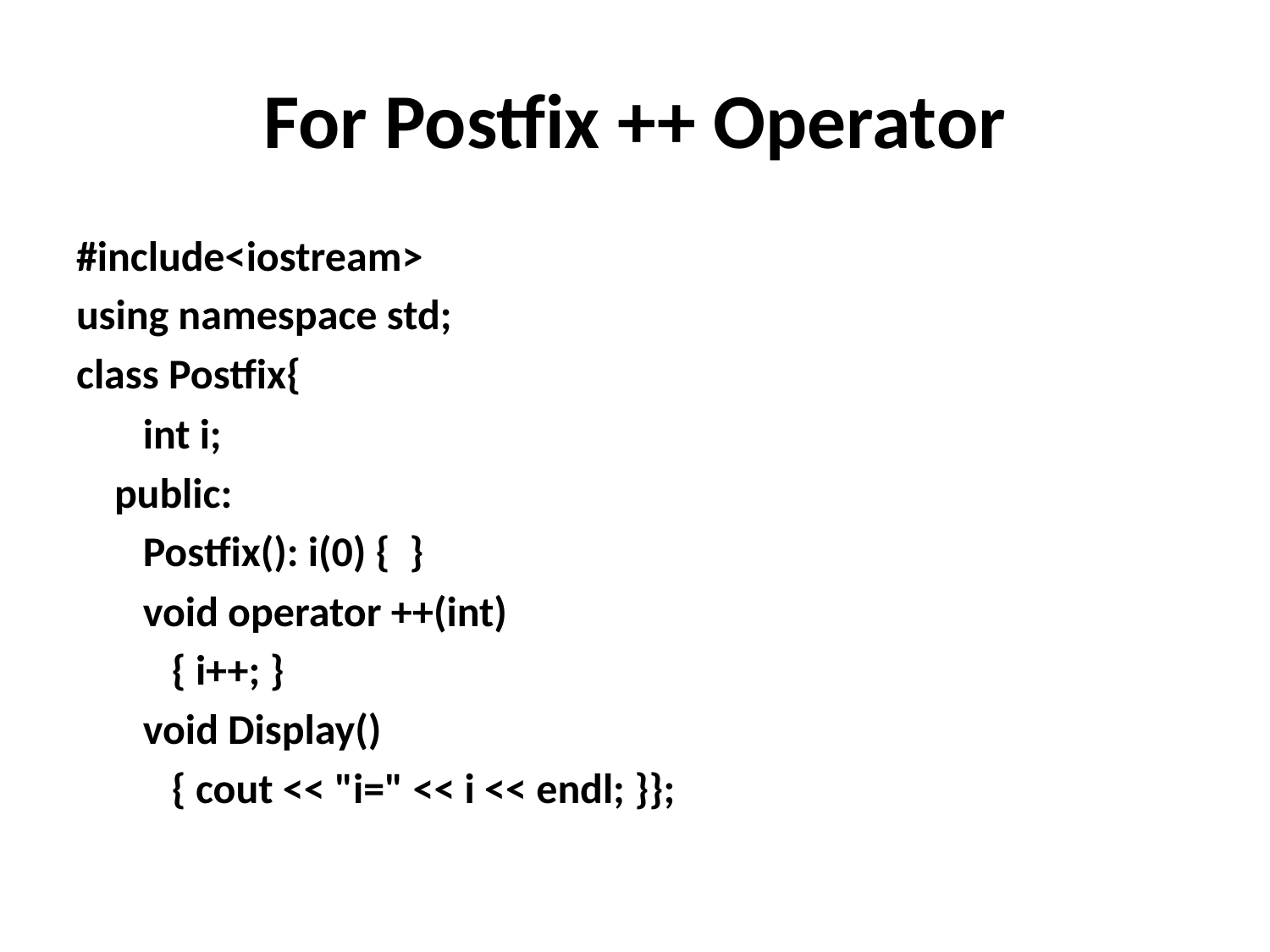

# For Postfix ++ Operator
#include<iostream>
using namespace std;
class Postfix{
       int i;
    public:
       Postfix(): i(0) {  }
       void operator ++(int)
          { i++; }
       void Display()
          { cout << "i=" << i << endl; }};